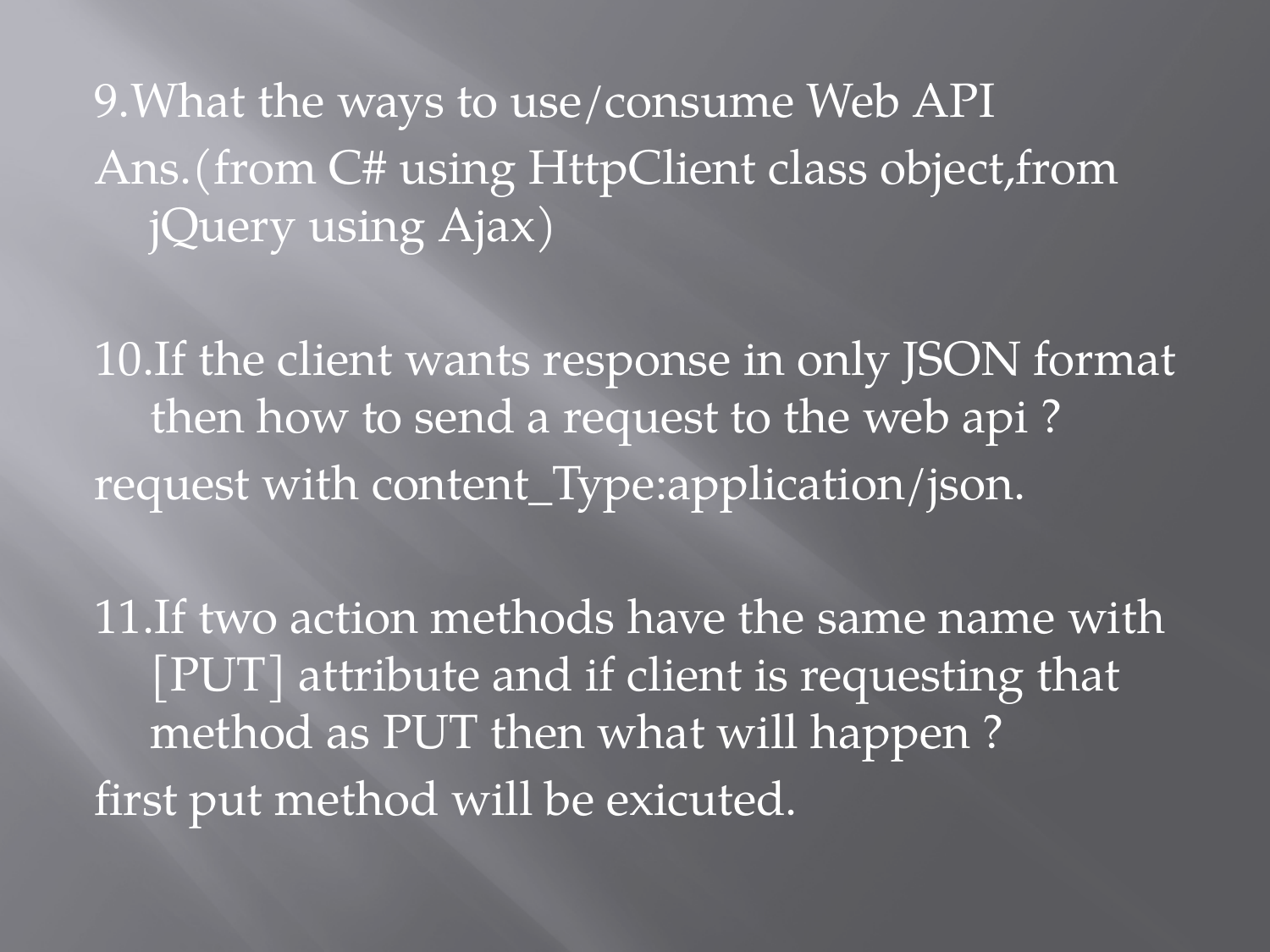

9.What the ways to use/consume Web API
Ans.(from C# using HttpClient class object,from jQuery using Ajax)

10.If the client wants response in only JSON format then how to send a request to the web api ?
request with content_Type:application/json.

11.If two action methods have the same name with [PUT] attribute and if client is requesting that method as PUT then what will happen ?
first put method will be exicuted.